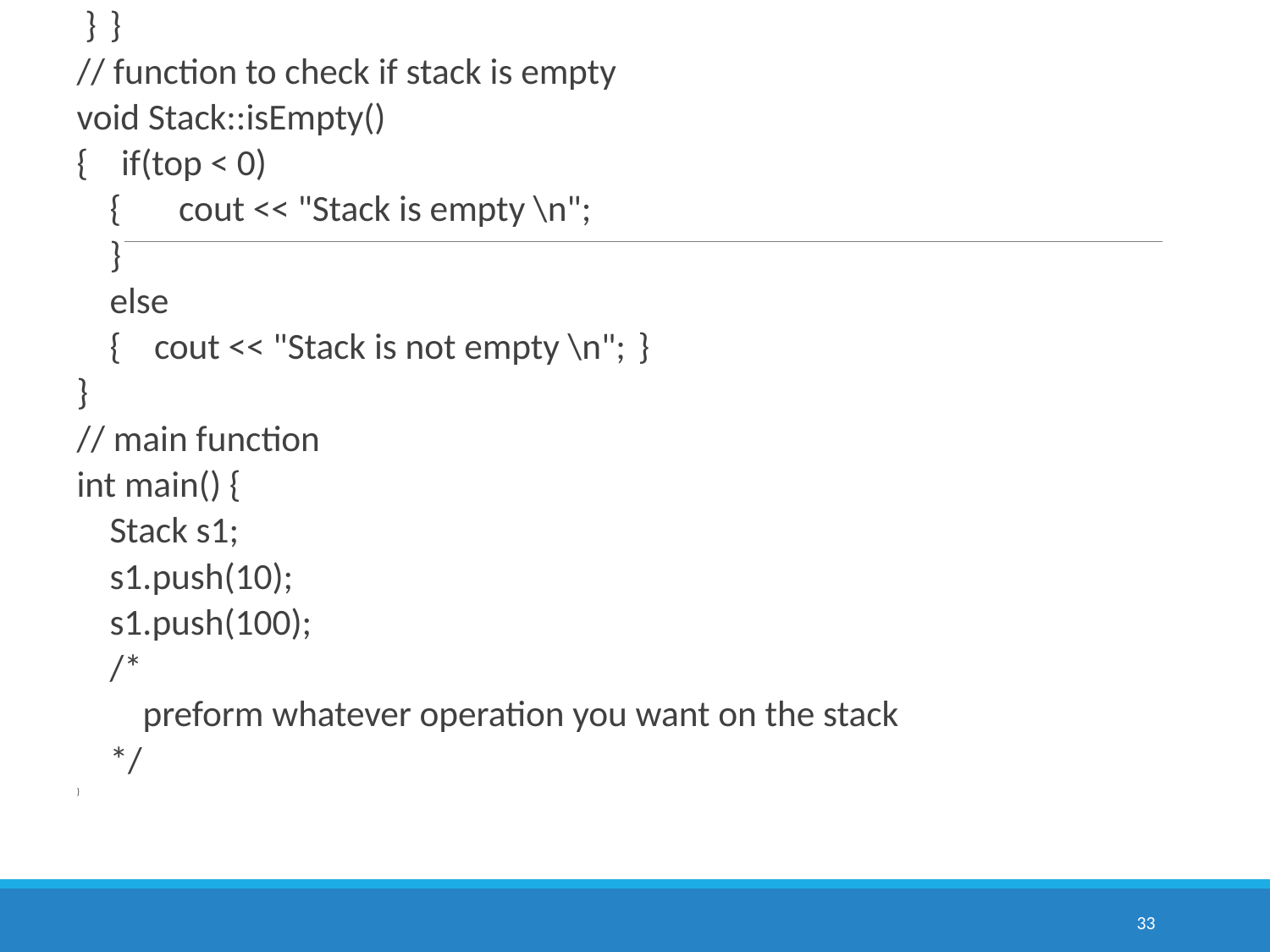

}	}
// function to check if stack is empty
void Stack::isEmpty()
{    if(top < 0)
    {       cout << "Stack is empty \n";
    }
    else
    {    cout << "Stack is not empty \n";	}
}
// main function
int main() {
    Stack s1;
    s1.push(10);
    s1.push(100);
    /*
        preform whatever operation you want on the stack
    */
}
33